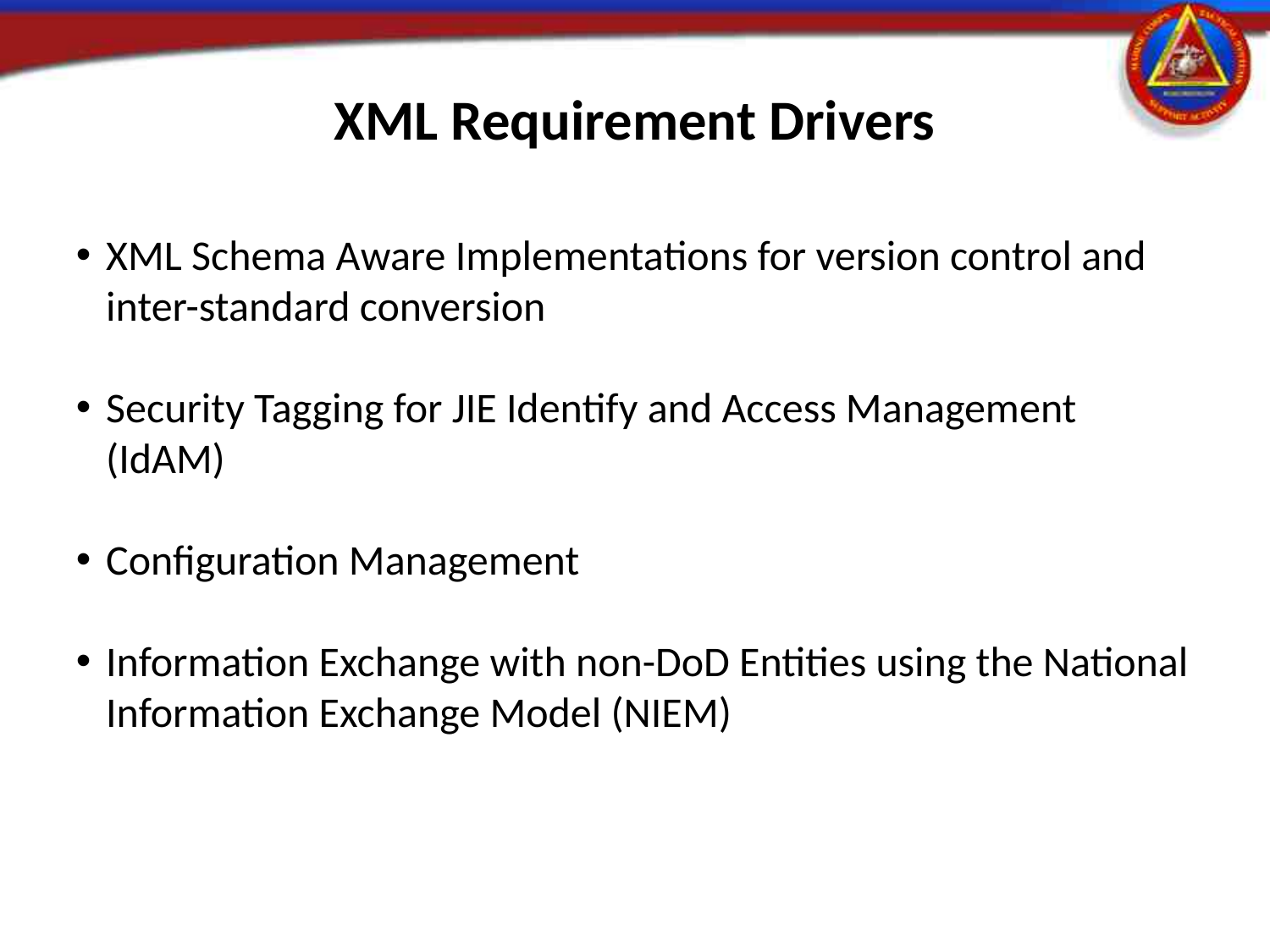

XML Requirement Drivers
XML Schema Aware Implementations for version control and inter-standard conversion

Security Tagging for JIE Identify and Access Management (IdAM)

Configuration Management

Information Exchange with non-DoD Entities using the National Information Exchange Model (NIEM)